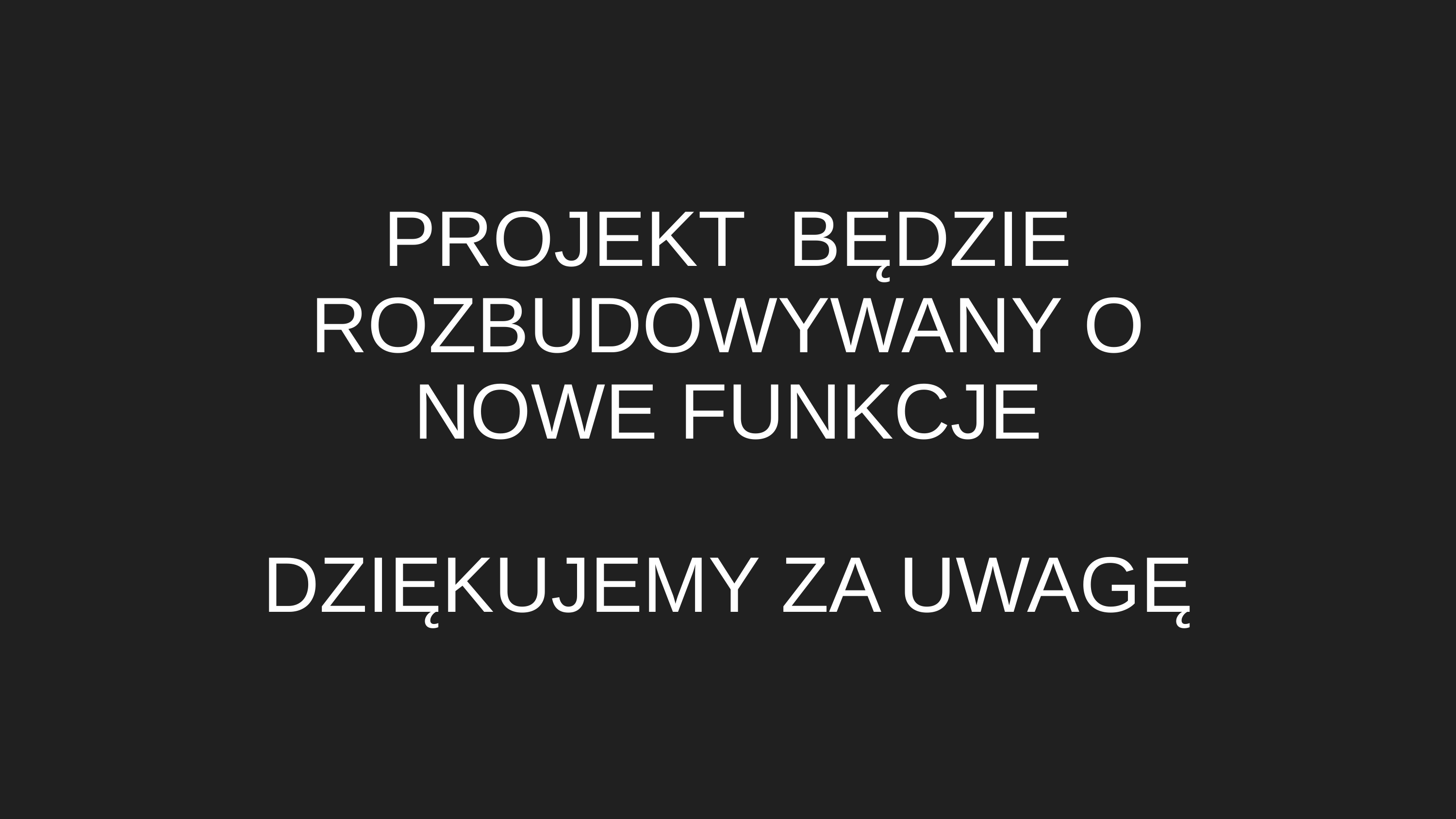

PROJEKT  BĘDZIE ROZBUDOWYWANY O NOWE FUNKCJE

DZIĘKUJEMY ZA UWAGĘ